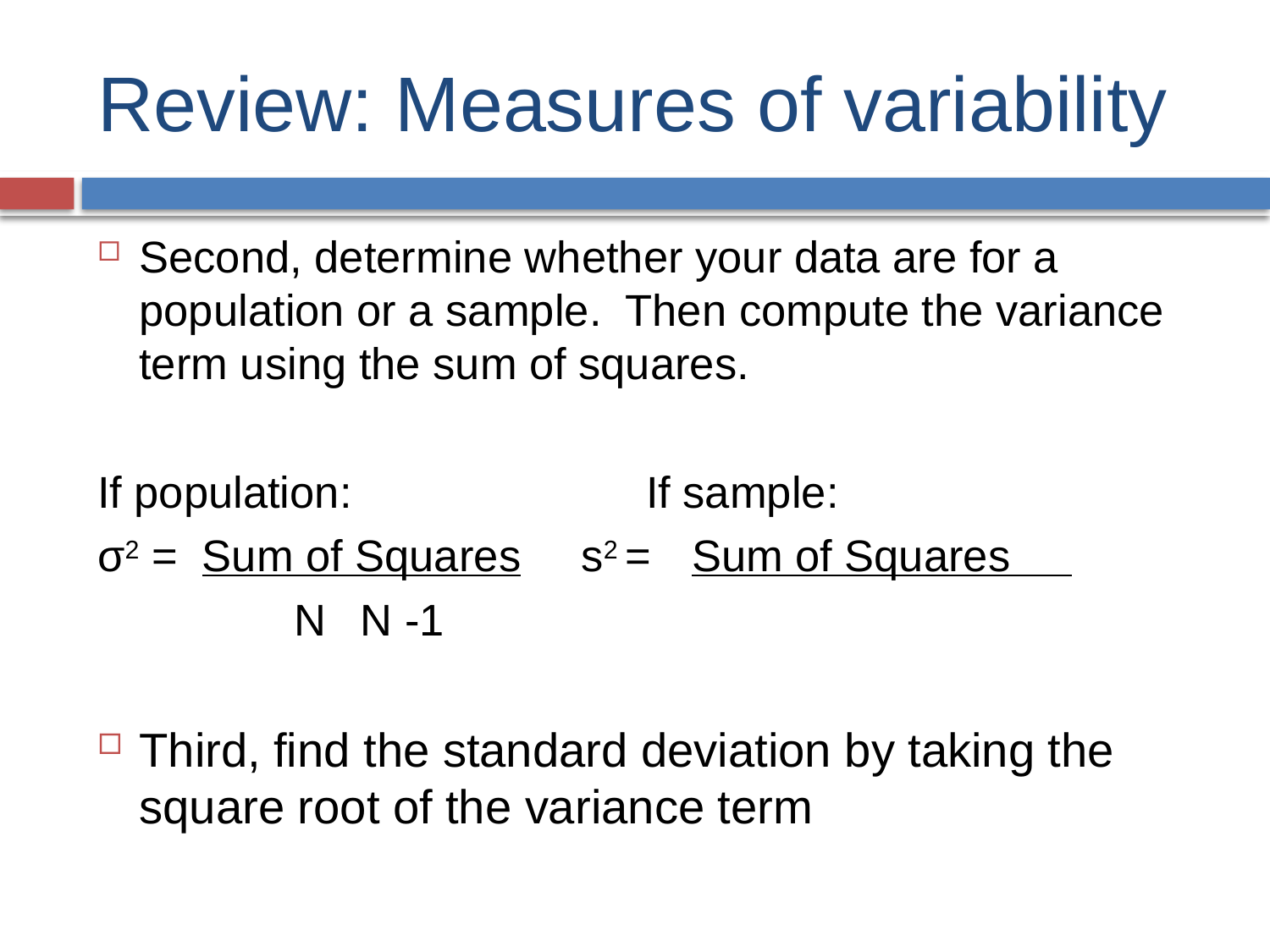

# Review: Measures of variability
Second, determine whether your data are for a population or a sample.  Then compute the variance term using the sum of squares.

If population:                        If sample:
σ2 =  Sum of Squares		s2 =	Sum of Squares
                N  					N -1

Third, find the standard deviation by taking the square root of the variance term